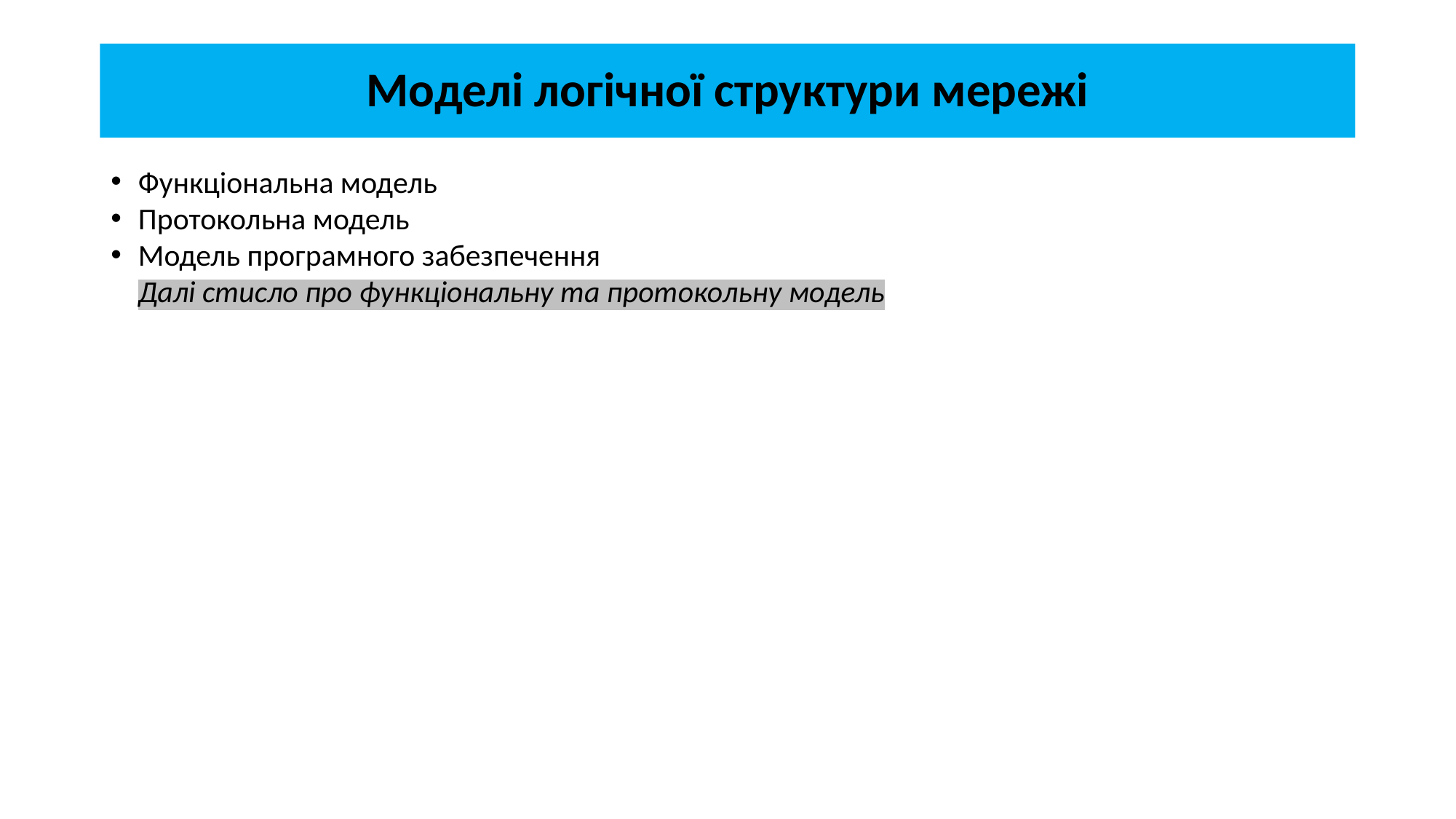

# Моделі логічної структури мережі
Функціональна модель
Протокольна модель
Модель програмного забезпечення
Далі стисло про функціональну та протокольну модель